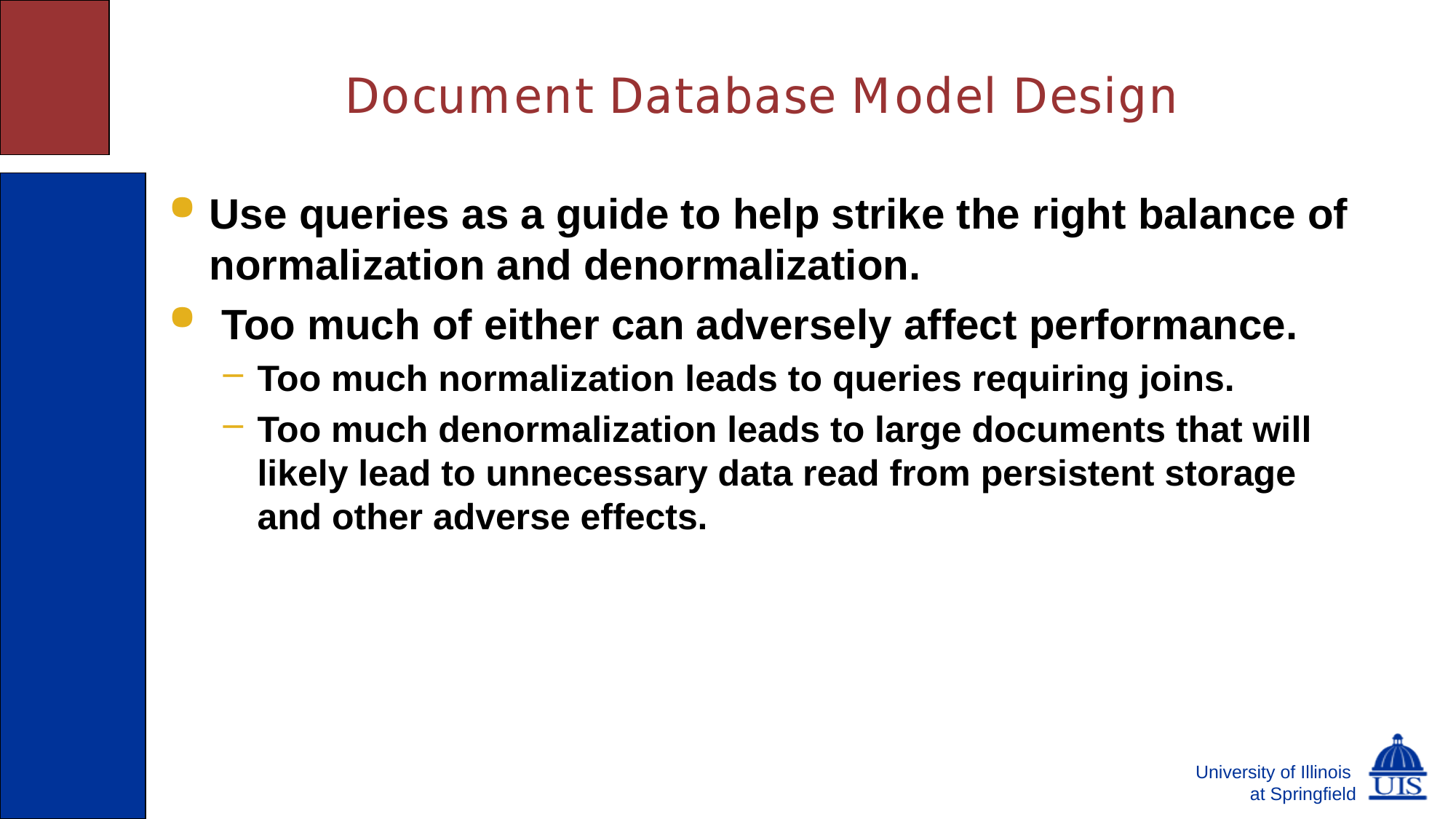

# Document Database Model Design
Use queries as a guide to help strike the right balance of normalization and denormalization.
 Too much of either can adversely affect performance.
Too much normalization leads to queries requiring joins.
Too much denormalization leads to large documents that will likely lead to unnecessary data read from persistent storage and other adverse effects.